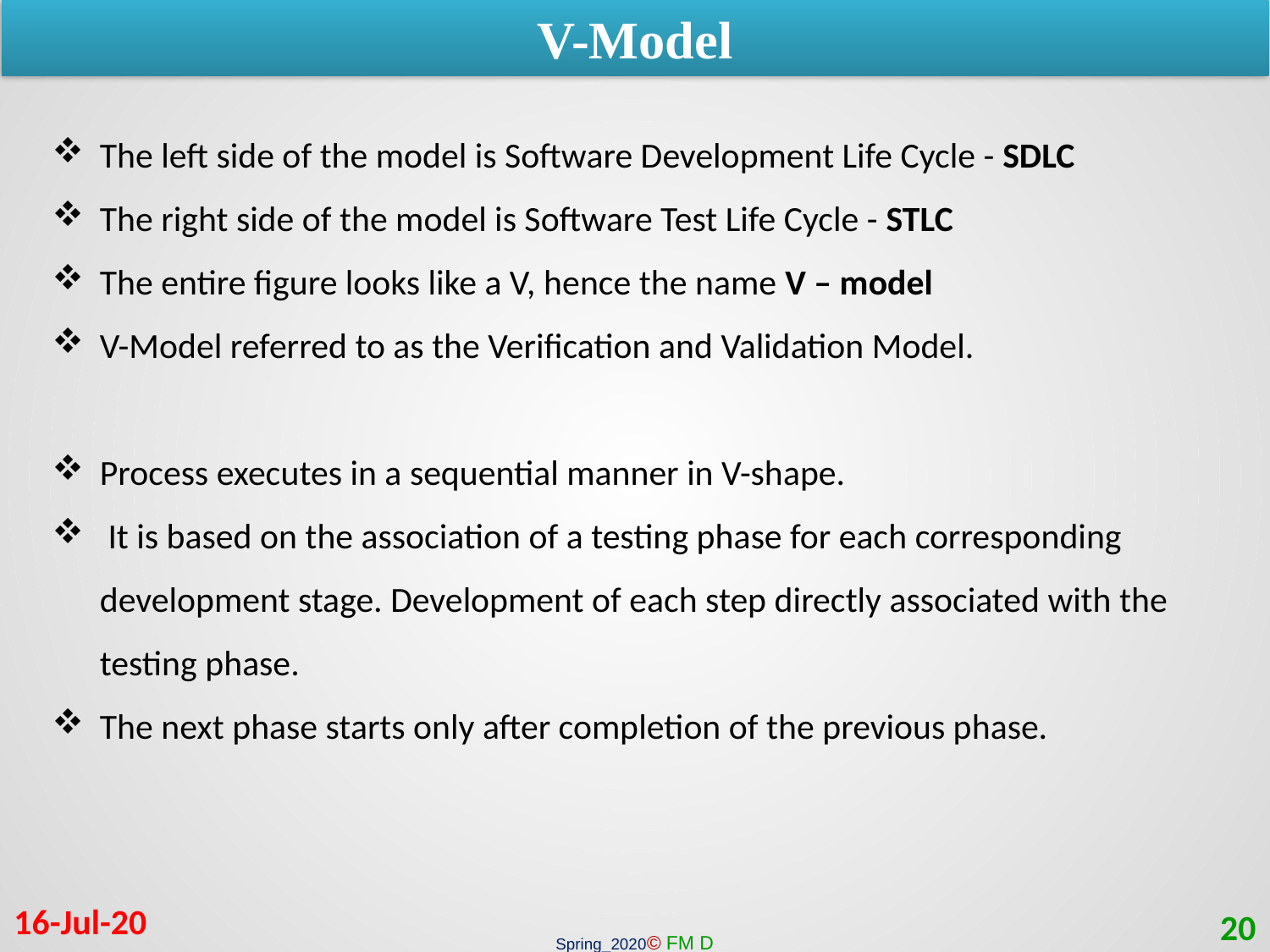

V-Model

The left side of the model is Software Development Life Cycle - SDLC
The right side of the model is Software Test Life Cycle - STLC
The entire figure looks like a V, hence the name V – model
V-Model referred to as the Verification and Validation Model.

Process executes in a sequential manner in V-shape.
 It is based on the association of a testing phase for each corresponding development stage. Development of each step directly associated with the testing phase.
The next phase starts only after completion of the previous phase.

16-Jul-20
20